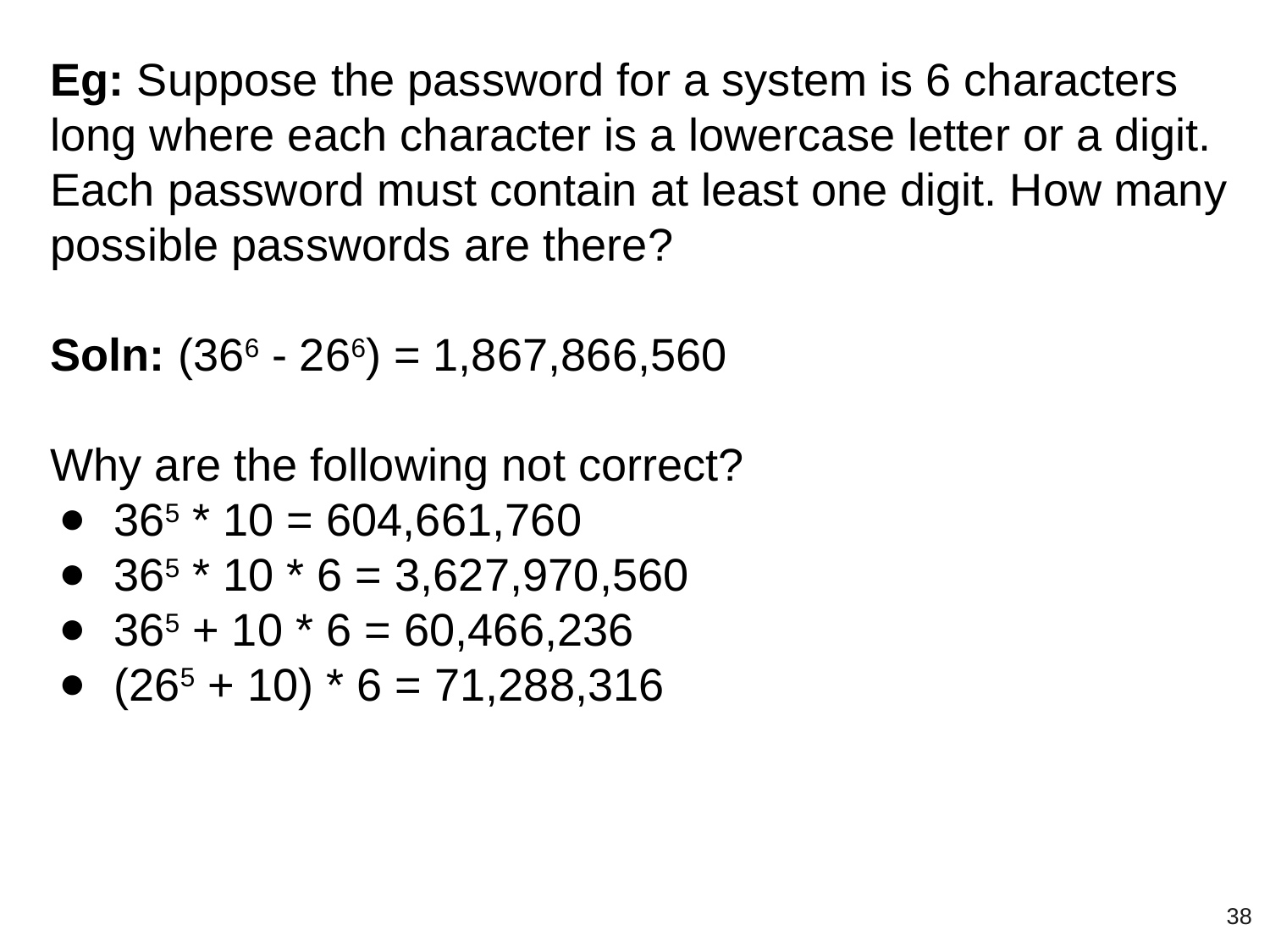

Eg: Suppose the password for a system is 6 characters long where each character is a lowercase letter or a digit. Each password must contain at least one digit. How many possible passwords are there?

Soln: (366 - 266) = 1,867,866,560

Why are the following not correct?
365 * 10 = 604,661,760
365 * 10 * 6 = 3,627,970,560
365 + 10 * 6 = 60,466,236
(265 + 10) * 6 = 71,288,316
38